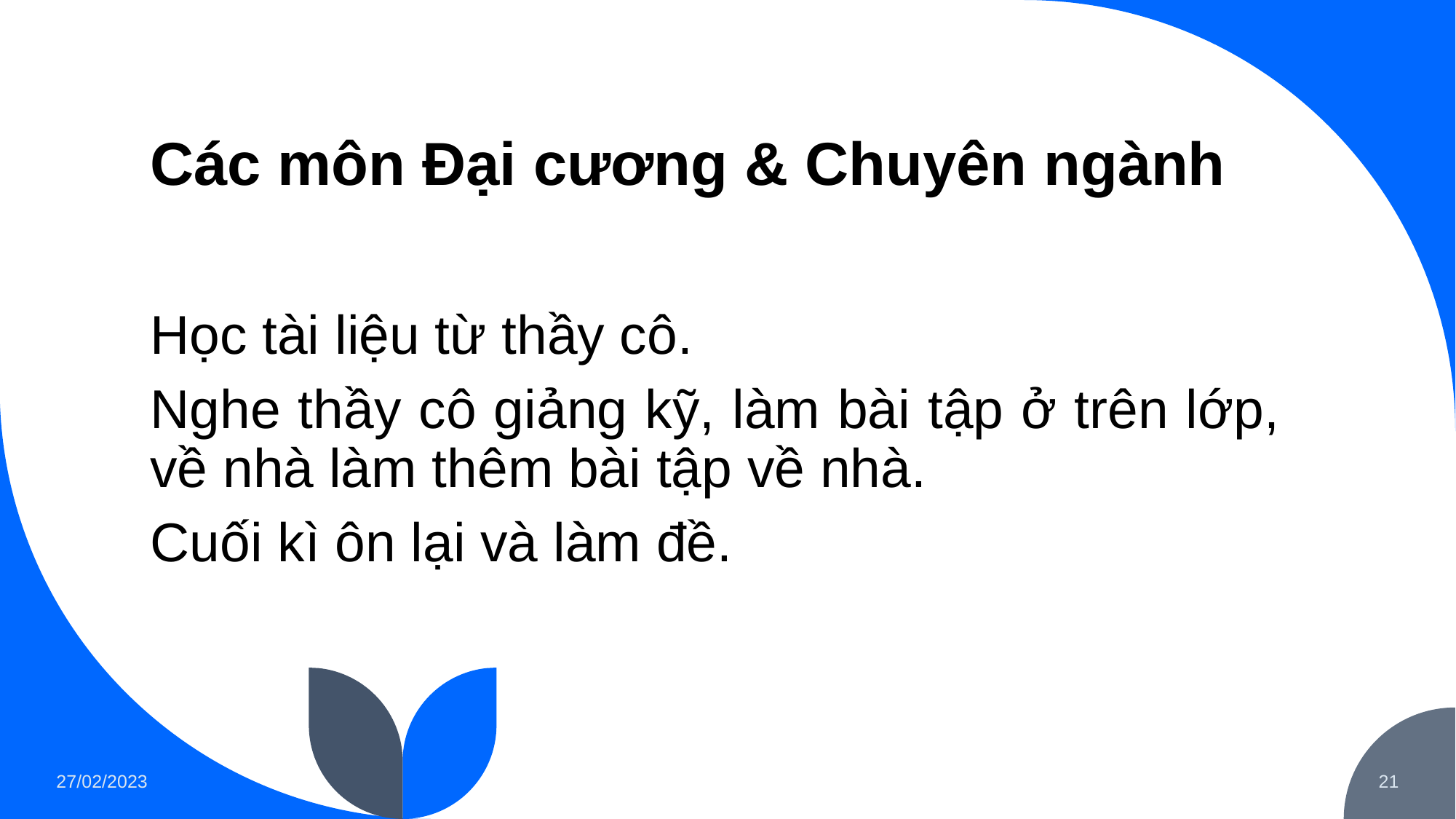

# Các môn Đại cương & Chuyên ngành

Học tài liệu từ thầy cô.
Nghe thầy cô giảng kỹ, làm bài tập ở trên lớp, về nhà làm thêm bài tập về nhà.
Cuối kì ôn lại và làm đề.
27/02/2023
21